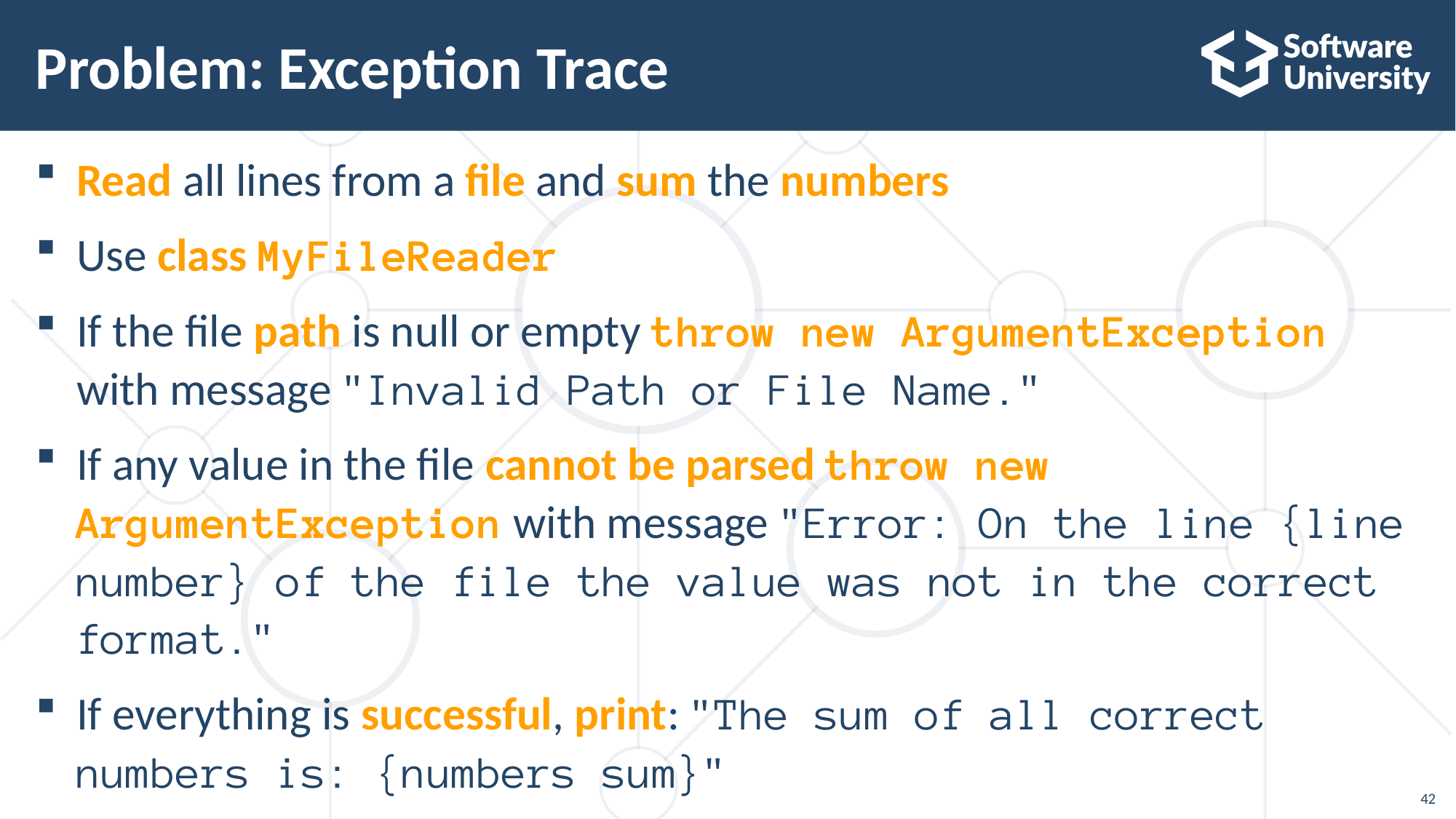

# Problem: Exception Trace
Read all lines from a file and sum the numbers
Use class MyFileReader
If the file path is null or empty throw new ArgumentException with message "Invalid Path or File Name."
If any value in the file cannot be parsed throw new ArgumentException with message "Error: On the line {line number} of the file the value was not in the correct format."
If everything is successful, print: "The sum of all correct numbers is: {numbers sum}"
42